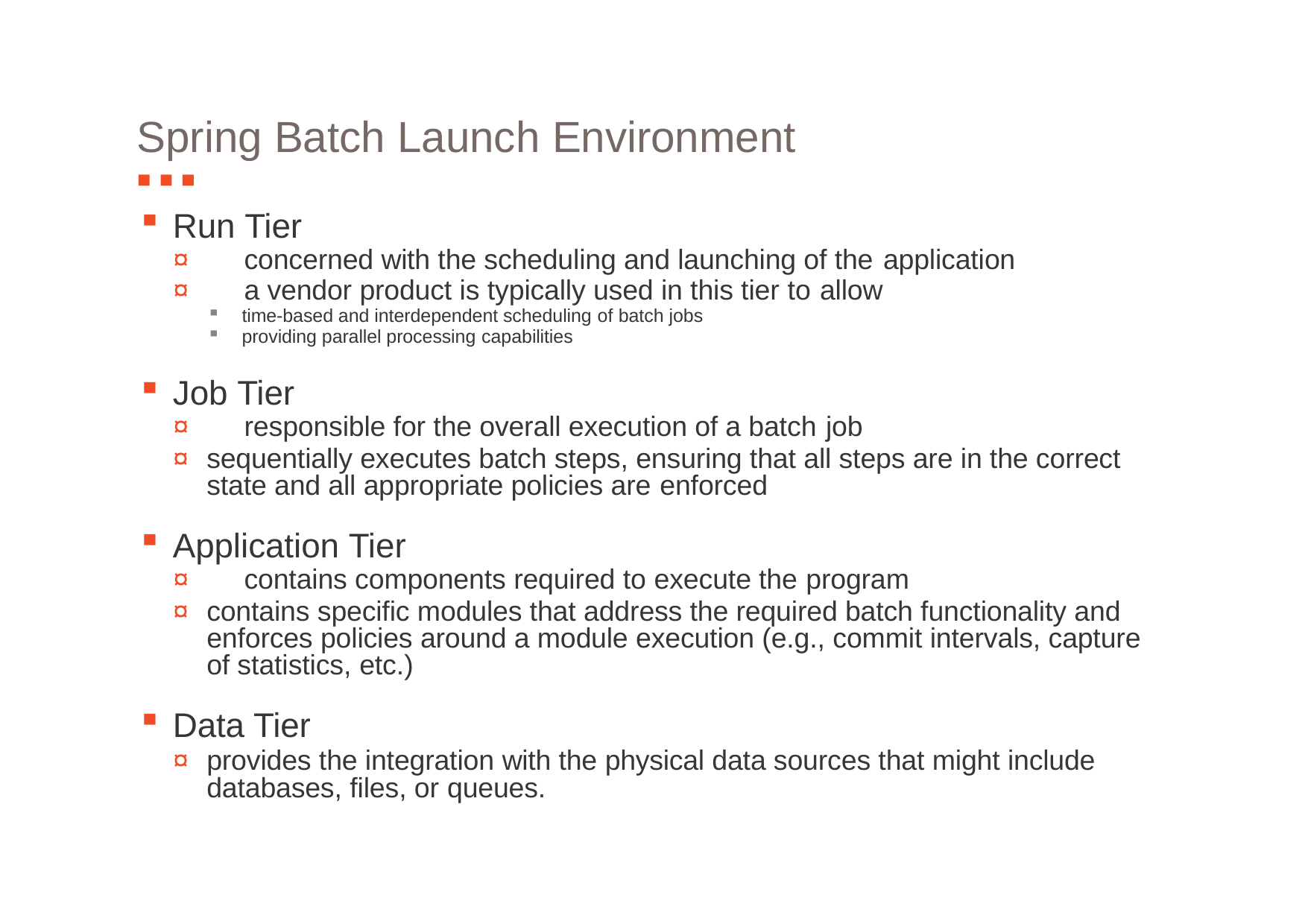

# Spring Batch Launch Environment
Run Tier
¤	concerned with the scheduling and launching of the application
¤	a vendor product is typically used in this tier to allow
time-based and interdependent scheduling of batch jobs
providing parallel processing capabilities

Job Tier
¤	responsible for the overall execution of a batch job
¤	sequentially executes batch steps, ensuring that all steps are in the correct  state and all appropriate policies are enforced
Application Tier
¤	contains components required to execute the program
¤	contains specific modules that address the required batch functionality and  enforces policies around a module execution (e.g., commit intervals, capture  of statistics, etc.)
Data Tier
¤	provides the integration with the physical data sources that might include  databases, files, or queues.